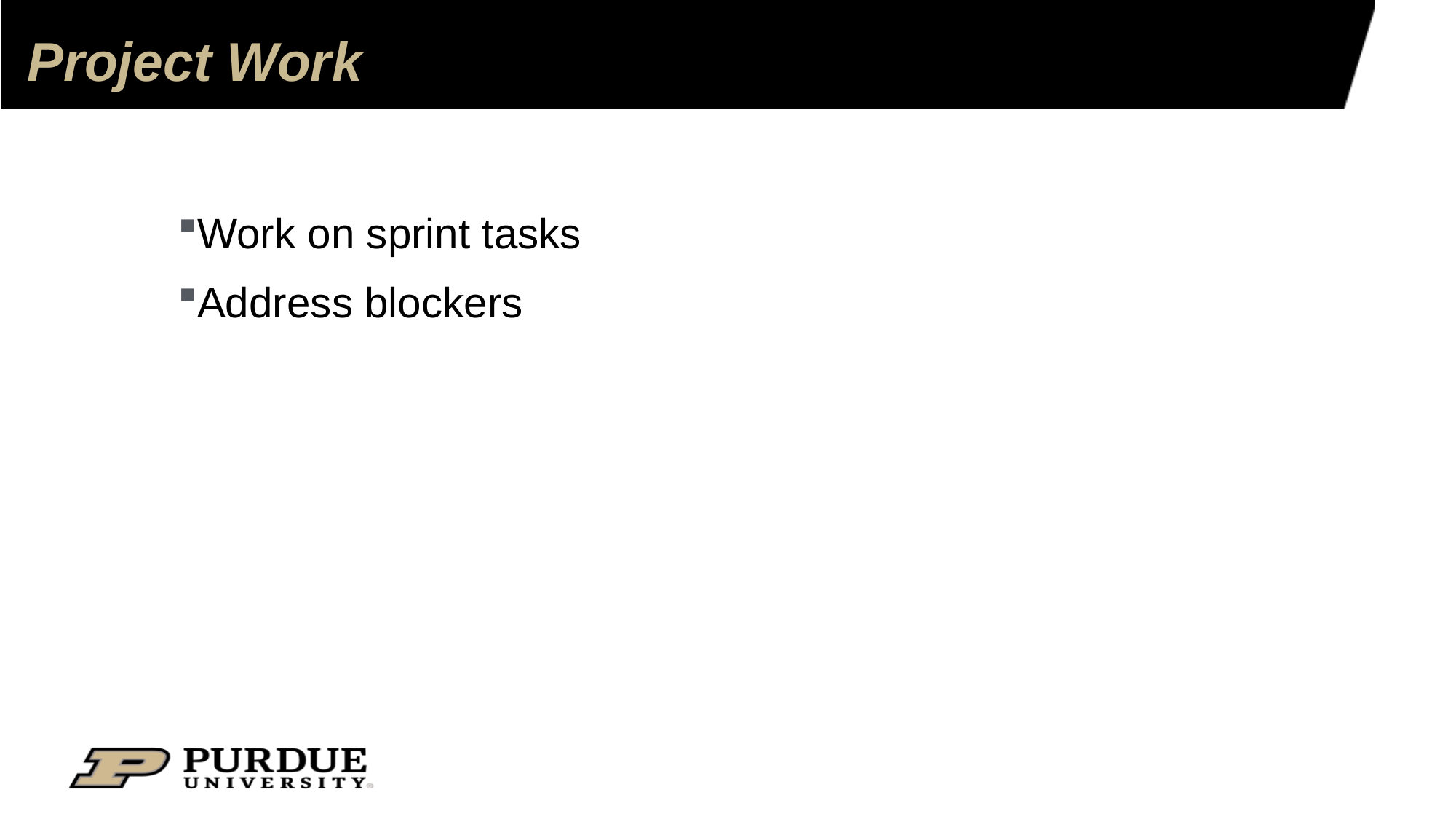

# Project Work
Work on sprint tasks
Address blockers